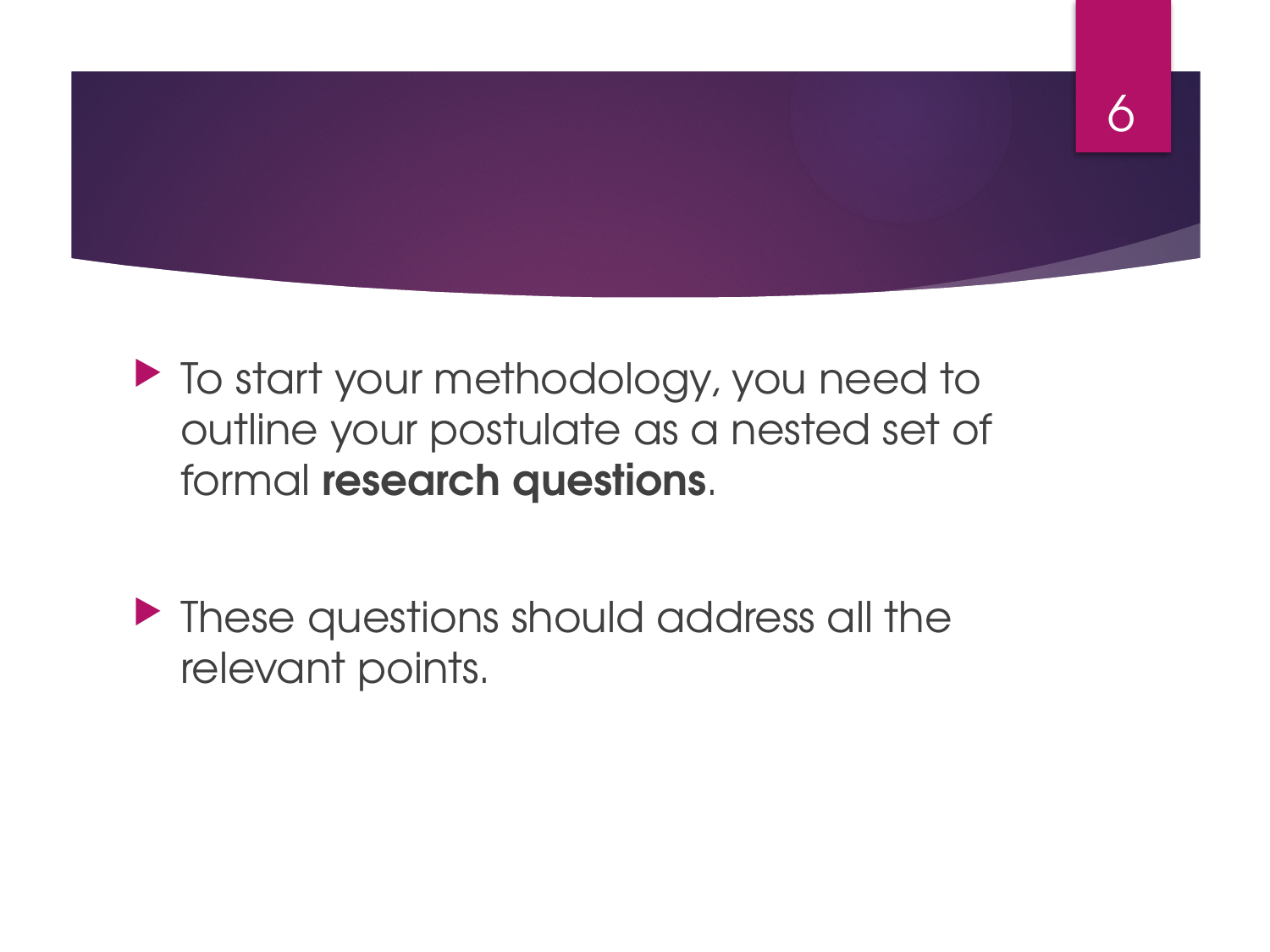

6
#
To start your methodology, you need to outline your postulate as a nested set of formal research questions.

These questions should address all the relevant points.